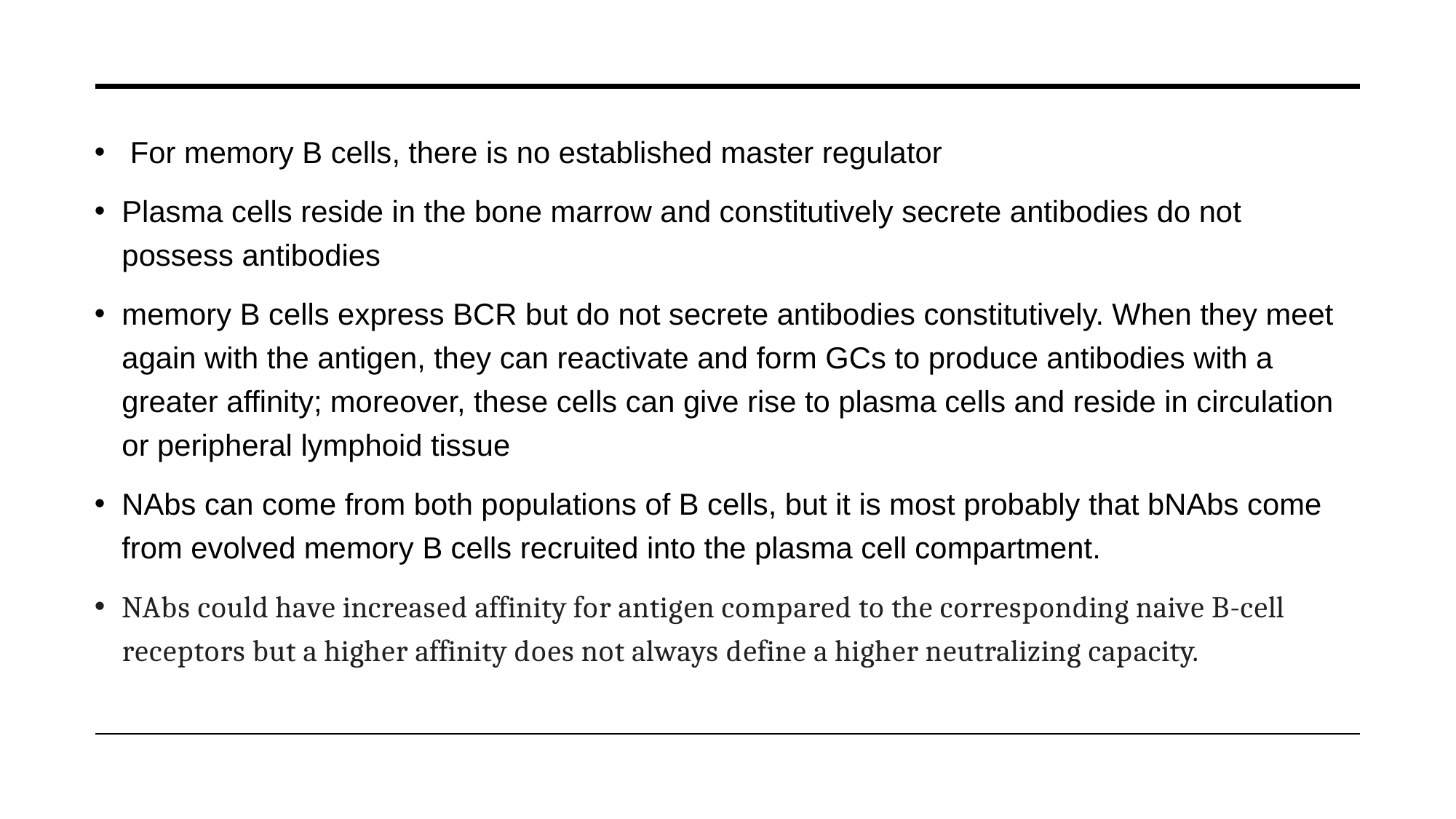

For memory B cells, there is no established master regulator
Plasma cells reside in the bone marrow and constitutively secrete antibodies do not possess antibodies
memory B cells express BCR but do not secrete antibodies constitutively. When they meet again with the antigen, they can reactivate and form GCs to produce antibodies with a greater affinity; moreover, these cells can give rise to plasma cells and reside in circulation or peripheral lymphoid tissue
NAbs can come from both populations of B cells, but it is most probably that bNAbs come from evolved memory B cells recruited into the plasma cell compartment.
NAbs could have increased affinity for antigen compared to the corresponding naive B-cell receptors but a higher affinity does not always define a higher neutralizing capacity.